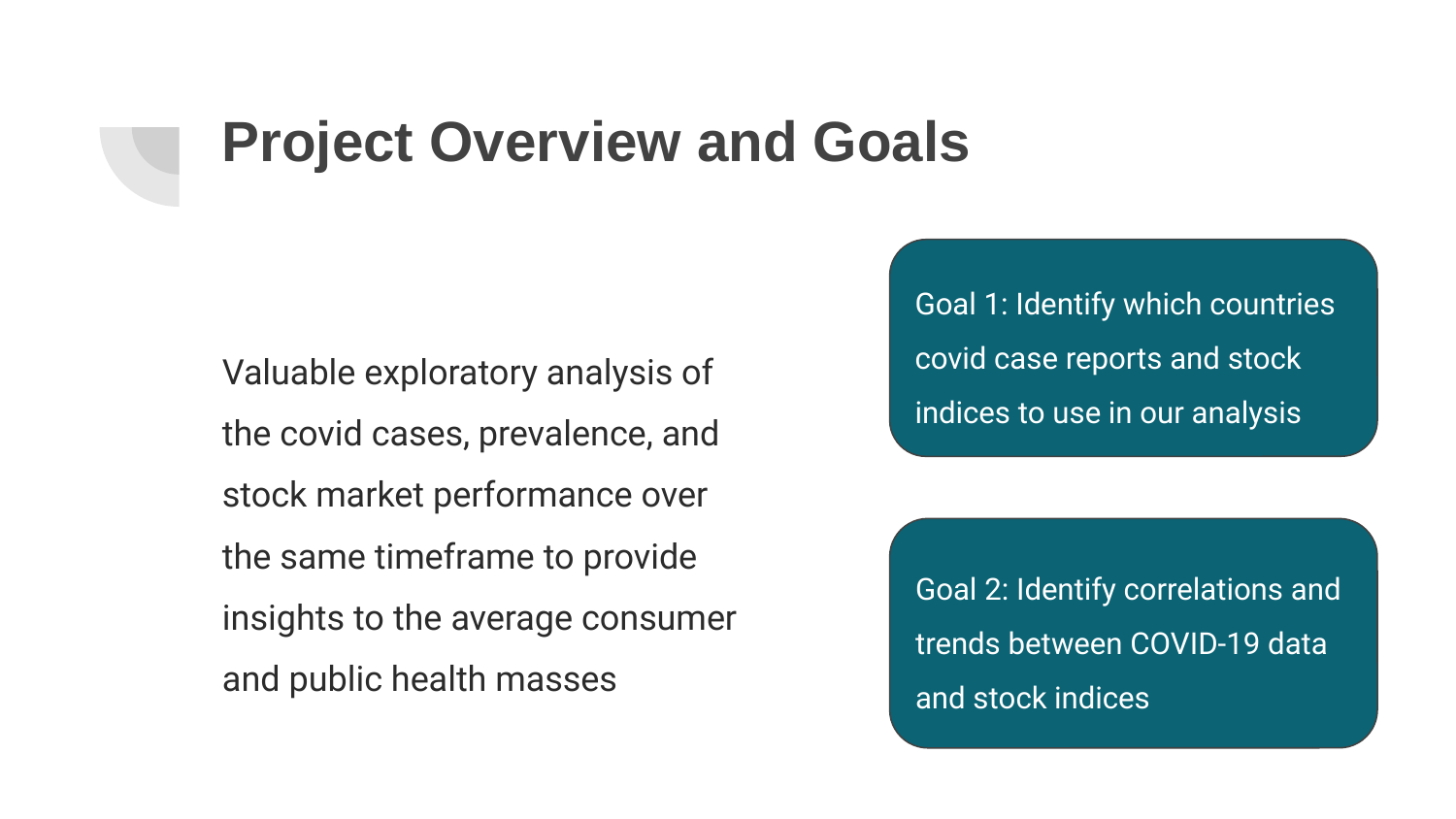

# Project Overview and Goals
Goal 1: Identify which countries covid case reports and stock indices to use in our analysis
Valuable exploratory analysis of the covid cases, prevalence, and stock market performance over the same timeframe to provide insights to the average consumer and public health masses

Goal 2: Identify correlations and trends between COVID-19 data and stock indices